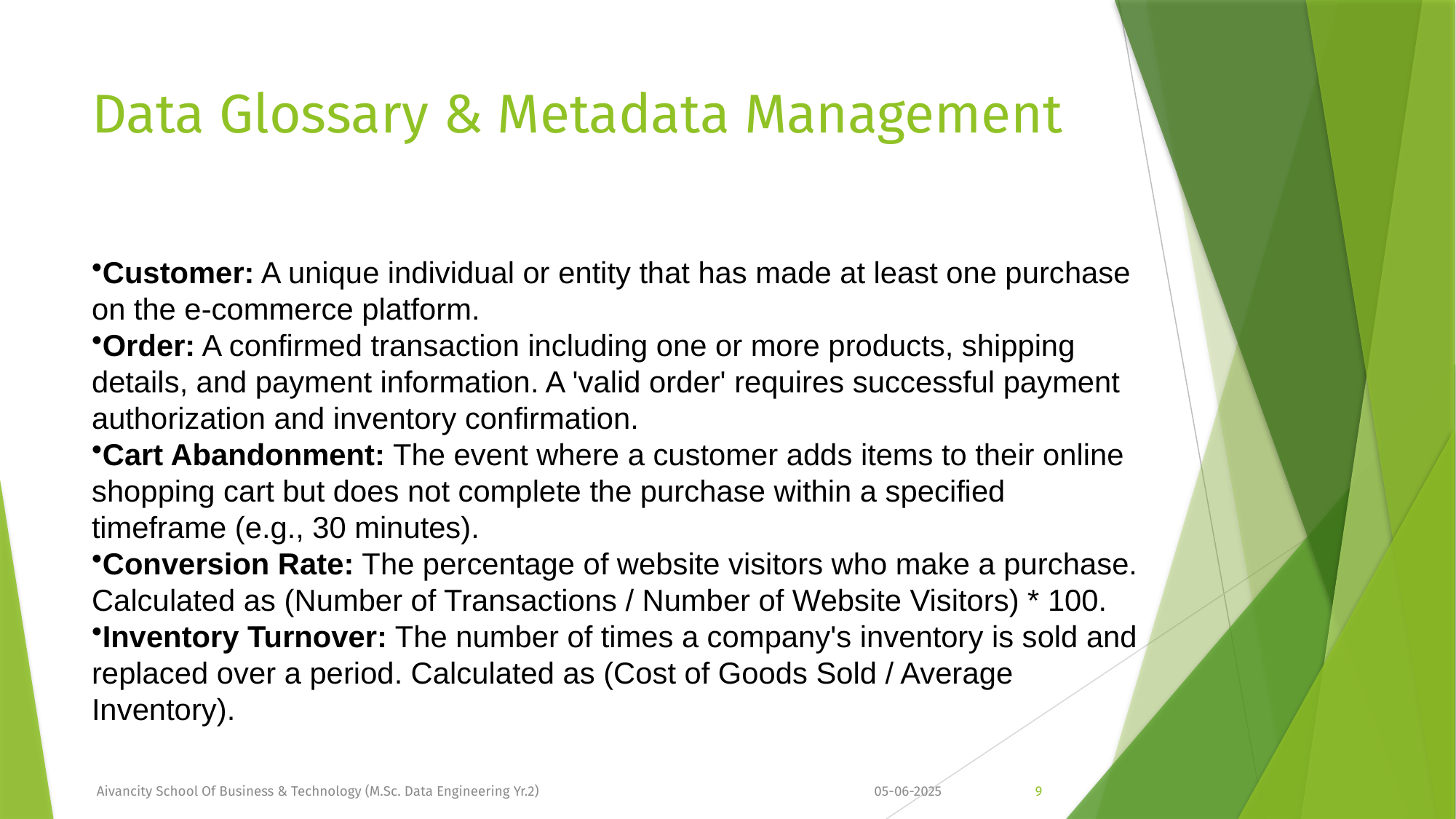

# Data Glossary & Metadata Management
Customer: A unique individual or entity that has made at least one purchase on the e-commerce platform.
Order: A confirmed transaction including one or more products, shipping details, and payment information. A 'valid order' requires successful payment authorization and inventory confirmation.
Cart Abandonment: The event where a customer adds items to their online shopping cart but does not complete the purchase within a specified timeframe (e.g., 30 minutes).
Conversion Rate: The percentage of website visitors who make a purchase. Calculated as (Number of Transactions / Number of Website Visitors) * 100.
Inventory Turnover: The number of times a company's inventory is sold and replaced over a period. Calculated as (Cost of Goods Sold / Average Inventory).
Aivancity School Of Business & Technology (M.Sc. Data Engineering Yr.2)
05-06-2025
9